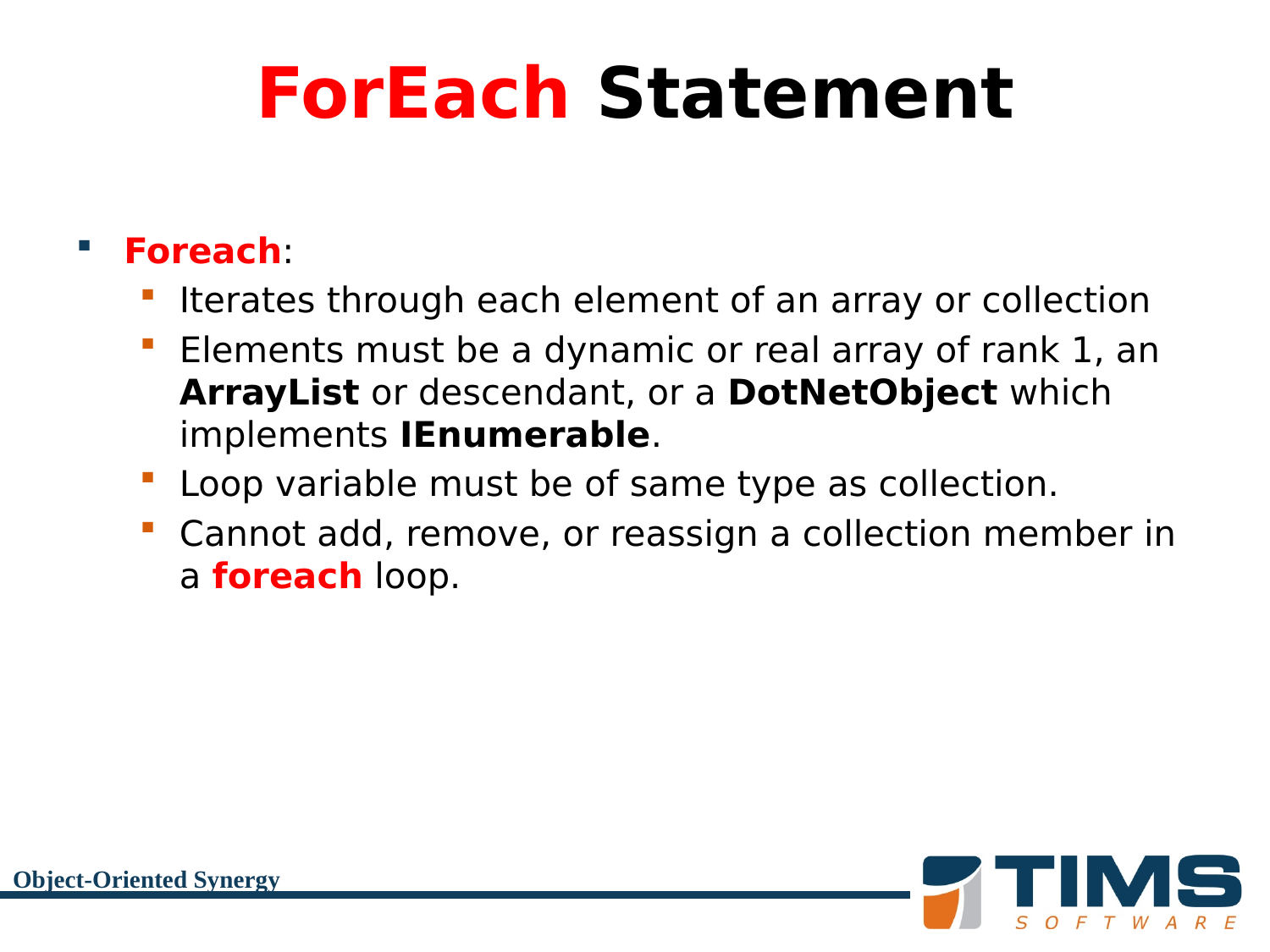

# ForEach Statement
Foreach:
Iterates through each element of an array or collection
Elements must be a dynamic or real array of rank 1, an ArrayList or descendant, or a DotNetObject which implements IEnumerable.
Loop variable must be of same type as collection.
Cannot add, remove, or reassign a collection member in a foreach loop.
Object-Oriented Synergy